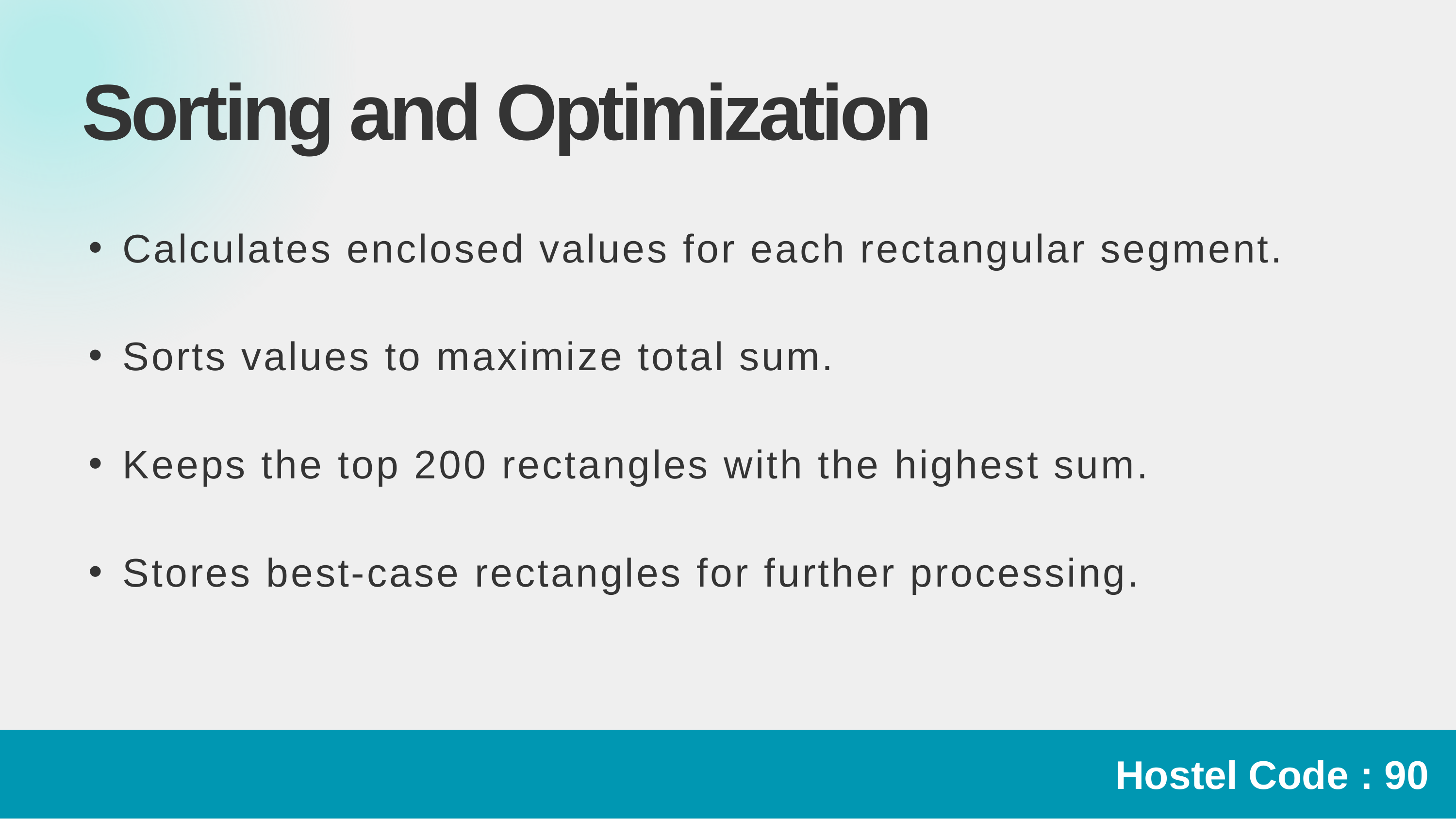

Sorting and Optimization
Calculates enclosed values for each rectangular segment.

Sorts values to maximize total sum.

Keeps the top 200 rectangles with the highest sum.

Stores best-case rectangles for further processing.

Hostel Code : 90